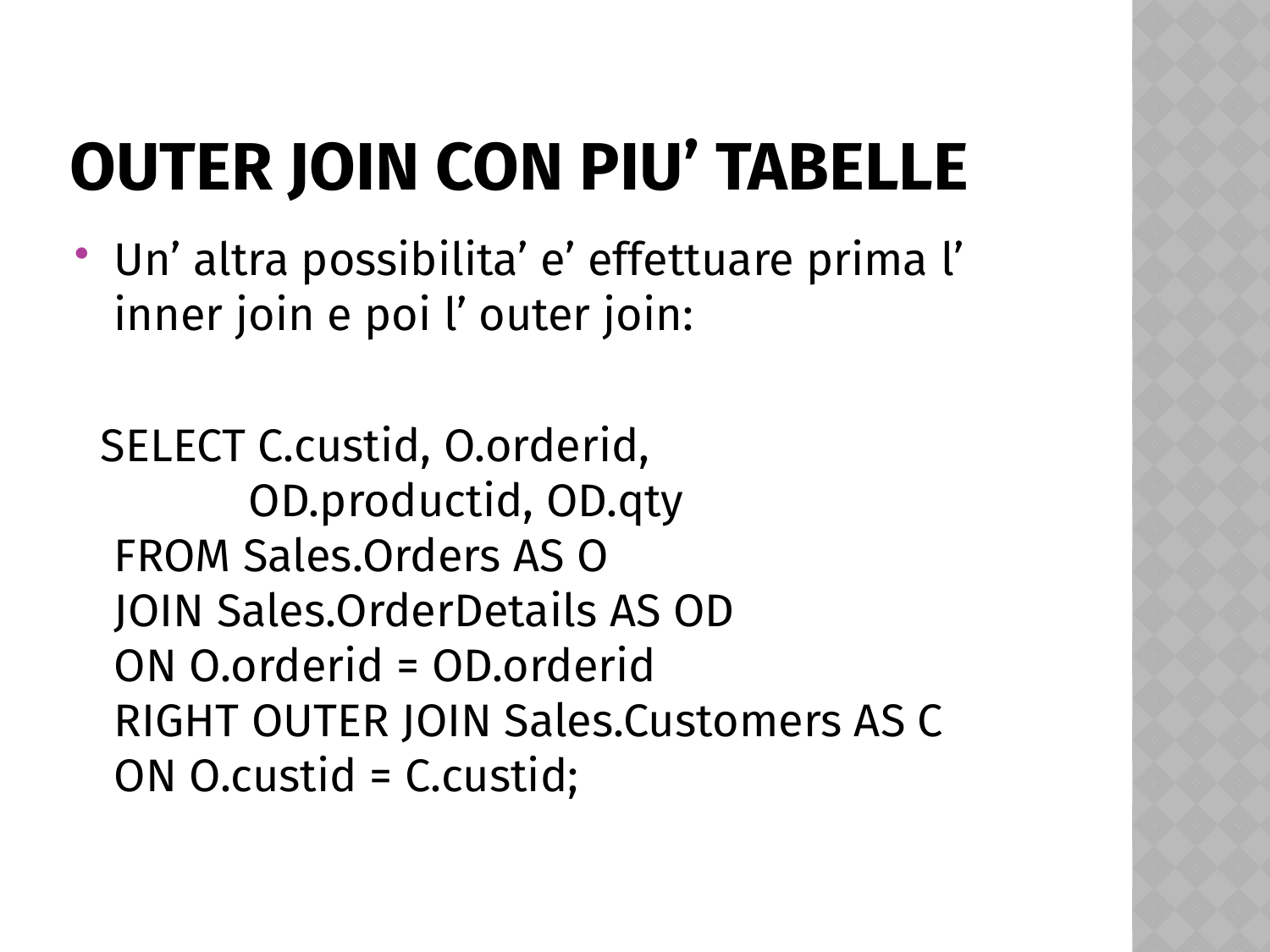

# Outer join con piu’ tabelle
Un’ altra possibilita’ e’ effettuare prima l’ inner join e poi l’ outer join:

  SELECT C.custid, O.orderid,
           OD.productid, OD.qty
FROM Sales.Orders AS O
JOIN Sales.OrderDetails AS OD
ON O.orderid = OD.orderid
RIGHT OUTER JOIN Sales.Customers AS C
ON O.custid = C.custid;